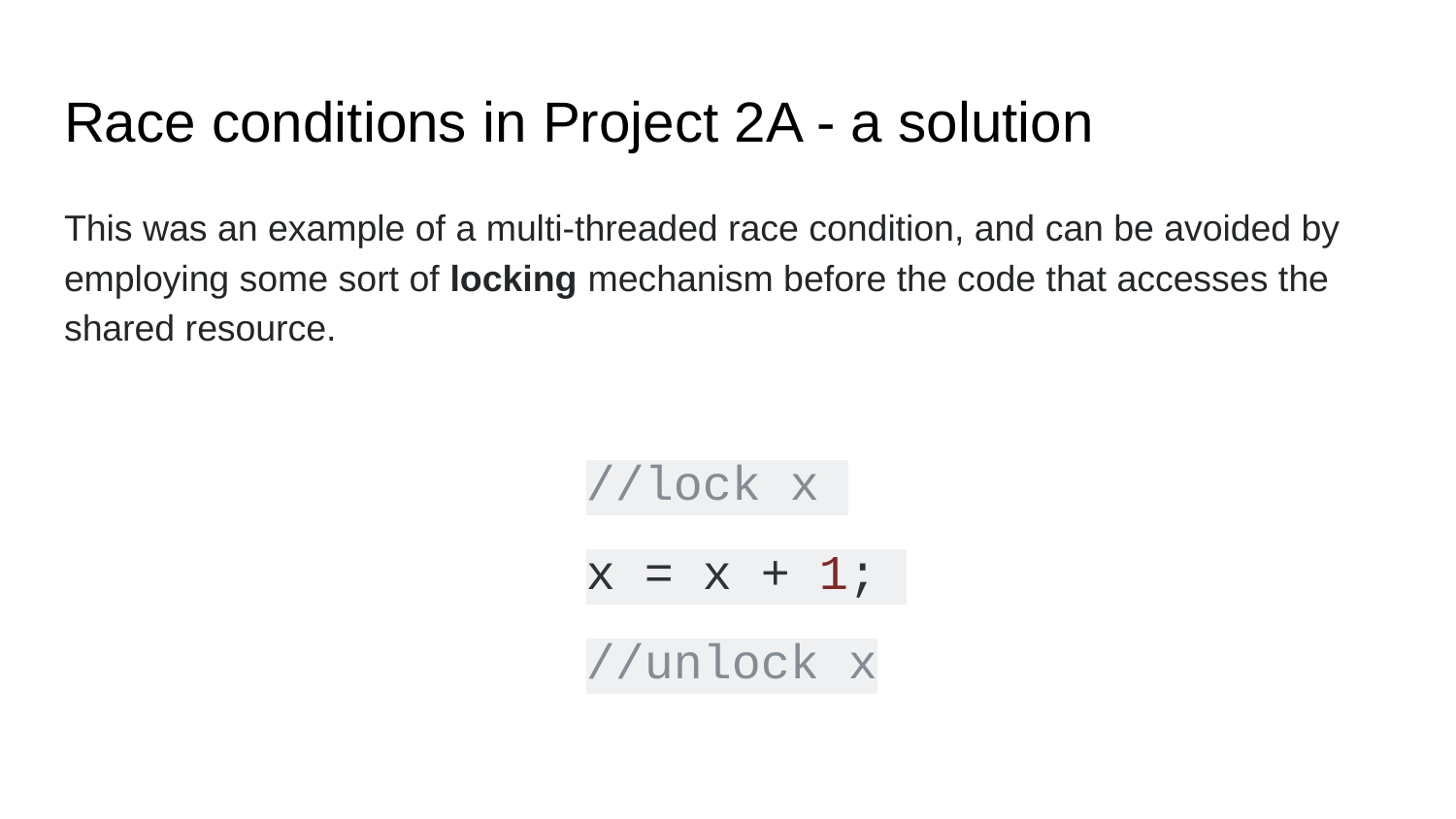

# Race conditions in Project 2A - a solution

This was an example of a multi-threaded race condition, and can be avoided by employing some sort of locking mechanism before the code that accesses the shared resource.

//lock x
x = x + 1;
//unlock x